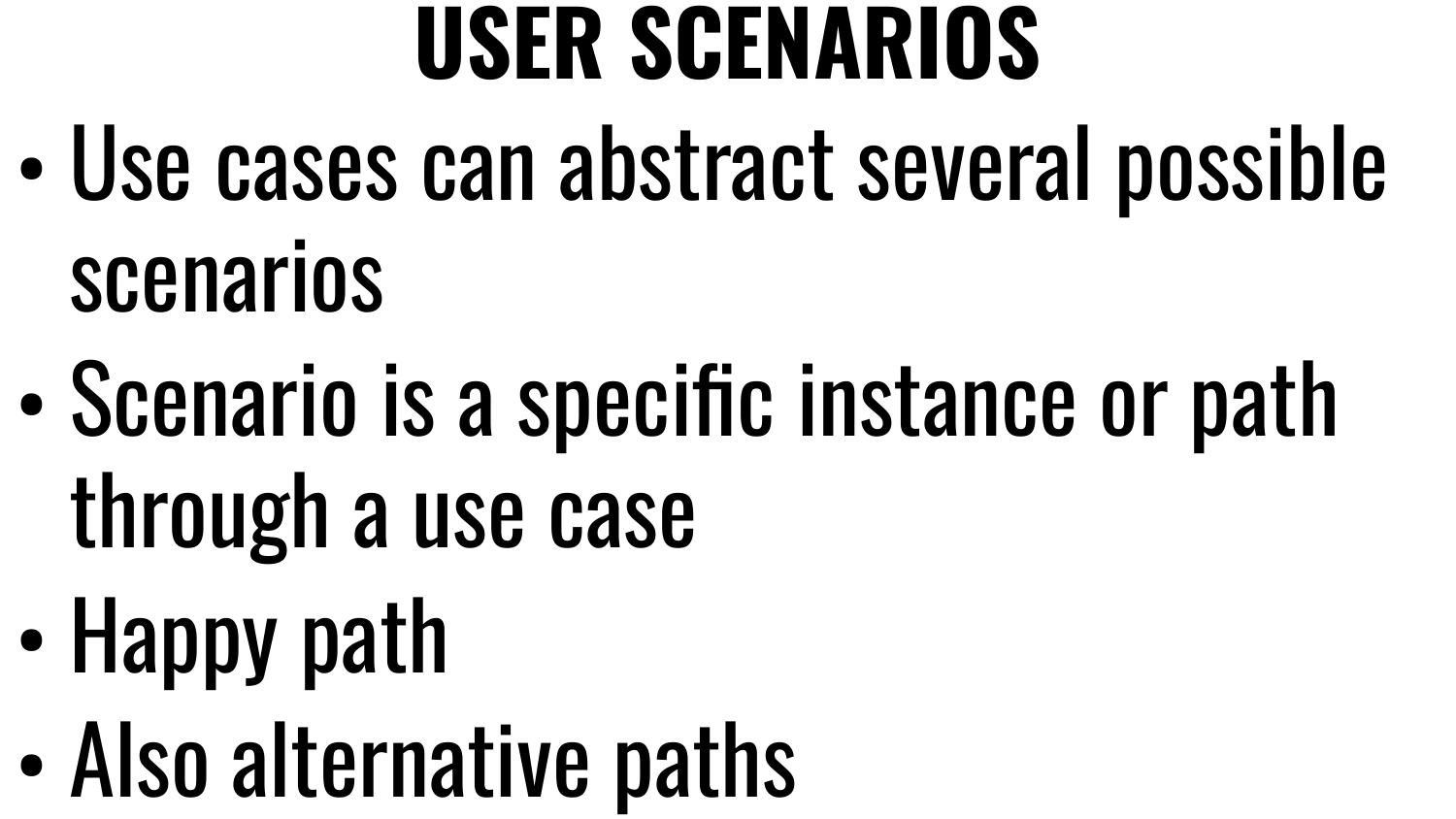

# USER SCENARIOS
Use cases can abstract several possible scenarios
Scenario is a specific instance or path through a use case
Happy path
Also alternative paths